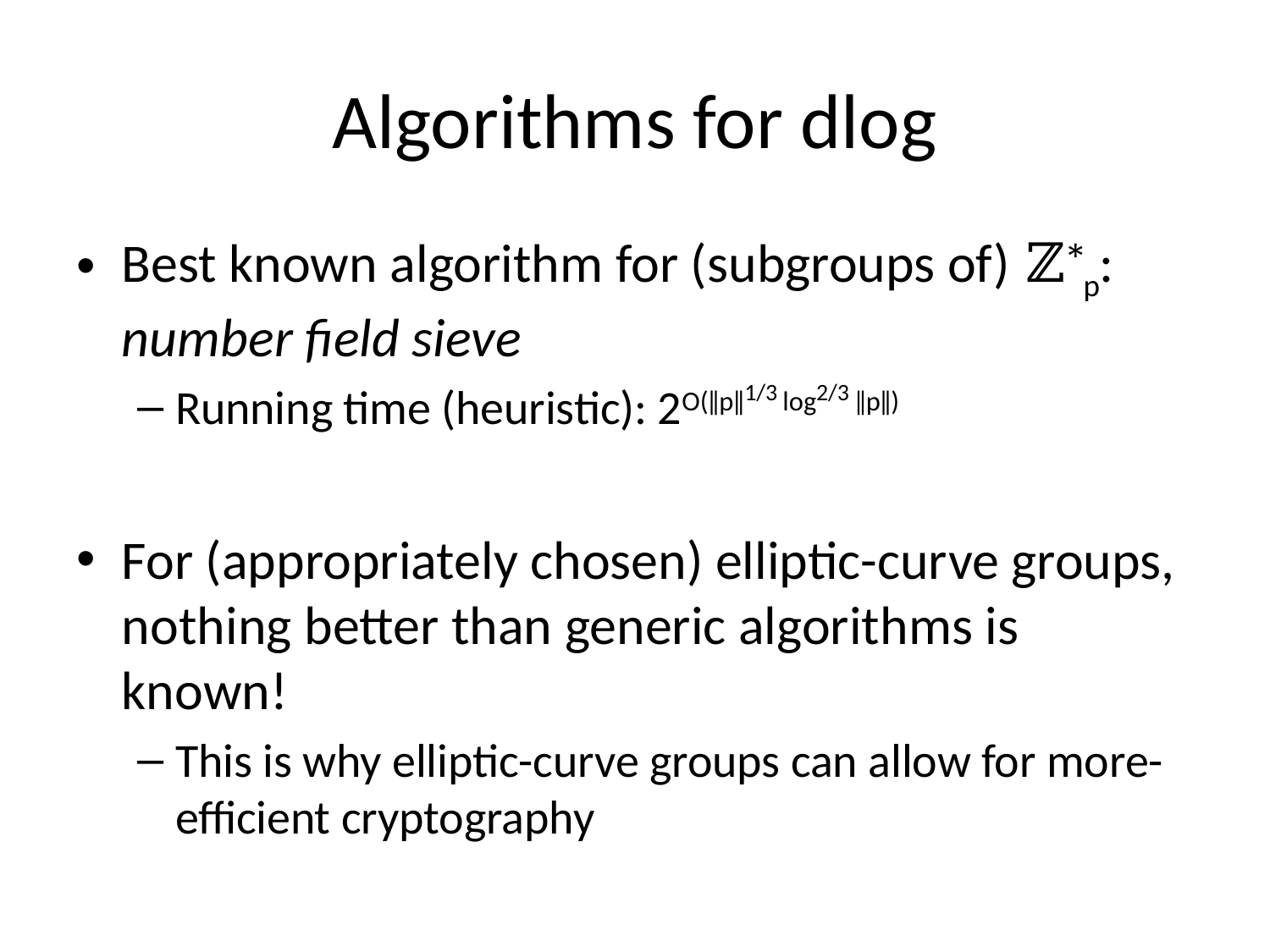

# Algorithms for dlog
Best known algorithm for (subgroups of) ℤ*p: number field sieve
Running time (heuristic): 2O(ǁpǁ1/3 log2/3 ǁpǁ)

For (appropriately chosen) elliptic-curve groups, nothing better than generic algorithms is known!
This is why elliptic-curve groups can allow for more-efficient cryptography